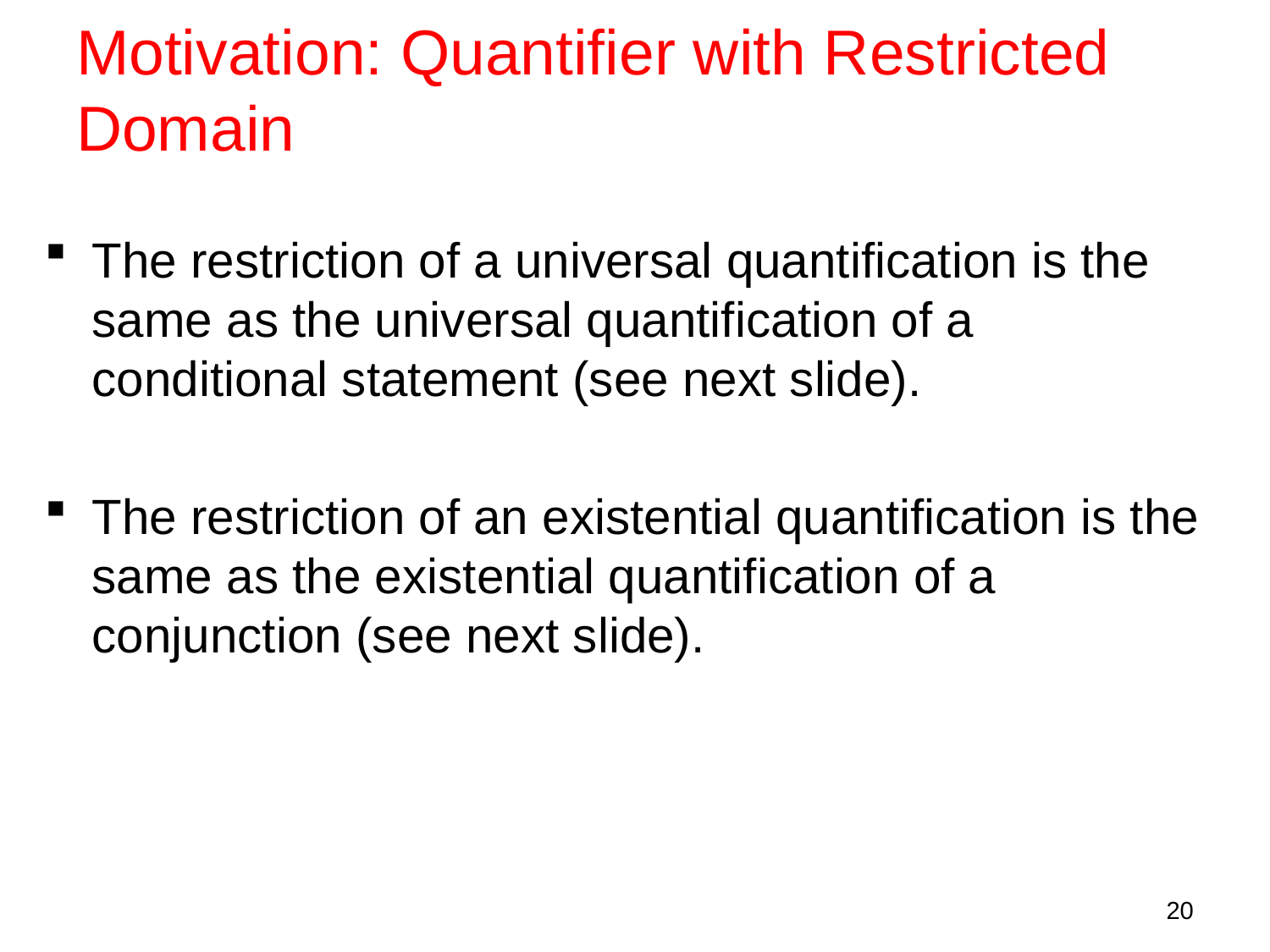

# Motivation: Quantifier with Restricted Domain
The restriction of a universal quantification is the same as the universal quantification of a conditional statement (see next slide).

The restriction of an existential quantification is the same as the existential quantification of a conjunction (see next slide).
20